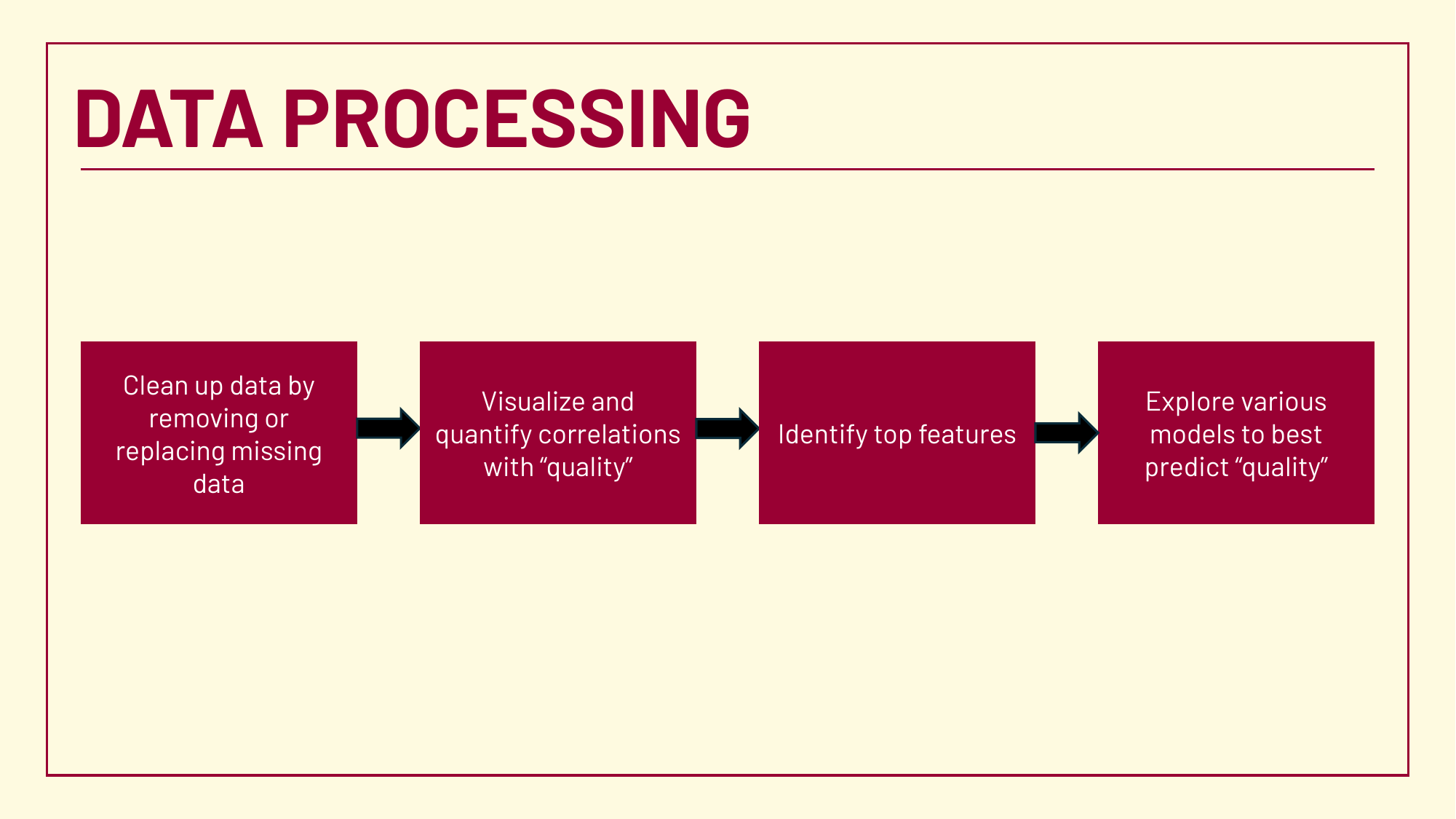

# DATA PROCESSING
Clean up data by removing or replacing missing data
Visualize and quantify correlations with “quality”

Identify top features

Explore various models to best predict “quality”